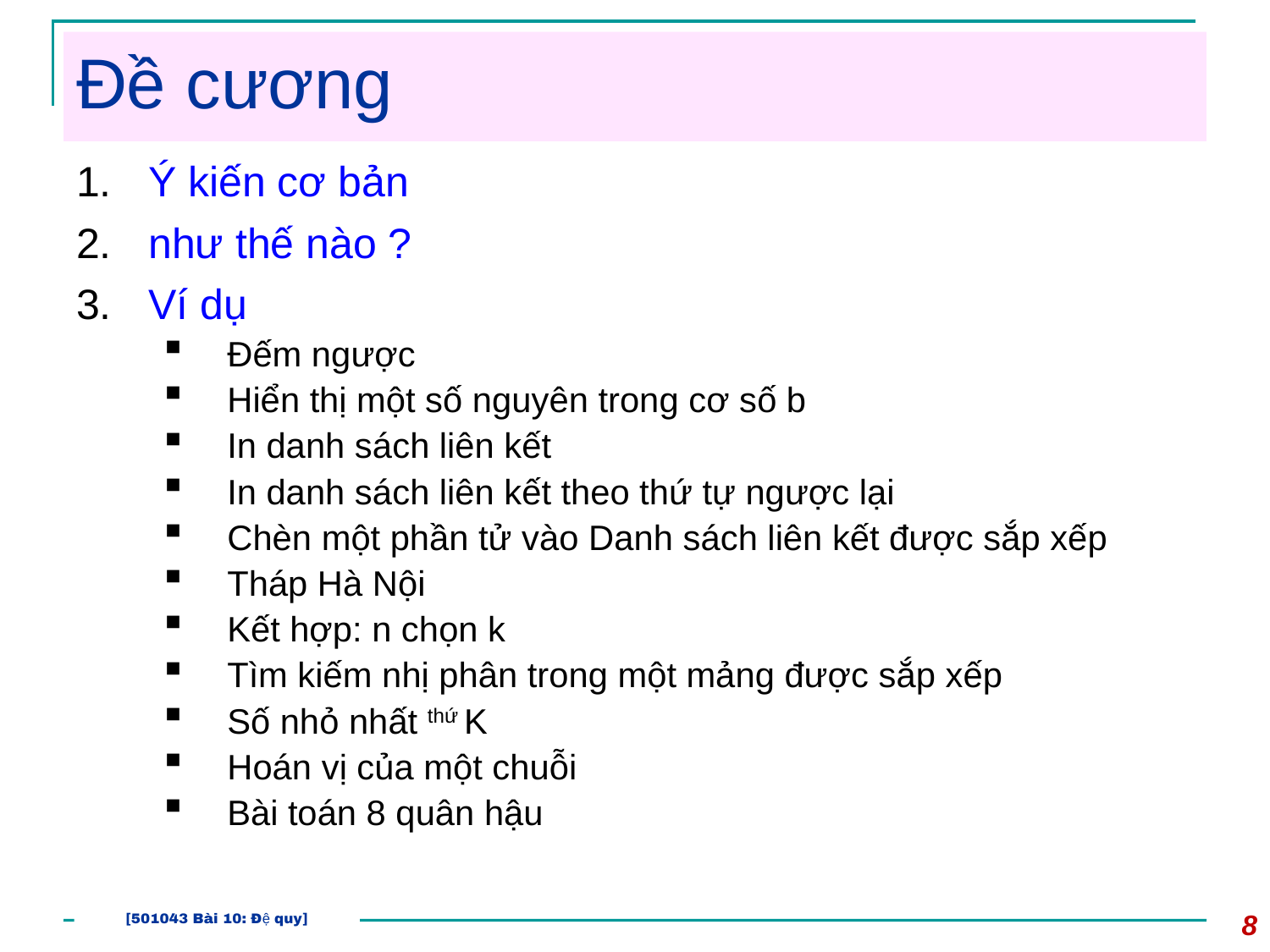

# Đề cương
Ý kiến cơ bản
như thế nào ?
Ví dụ
Đếm ngược
Hiển thị một số nguyên trong cơ số b
In danh sách liên kết
In danh sách liên kết theo thứ tự ngược lại
Chèn một phần tử vào Danh sách liên kết được sắp xếp
Tháp Hà Nội
Kết hợp: n chọn k
Tìm kiếm nhị phân trong một mảng được sắp xếp
Số nhỏ nhất thứ K
Hoán vị của một chuỗi
Bài toán 8 quân hậu
8
[501043 Bài 10: Đệ quy]